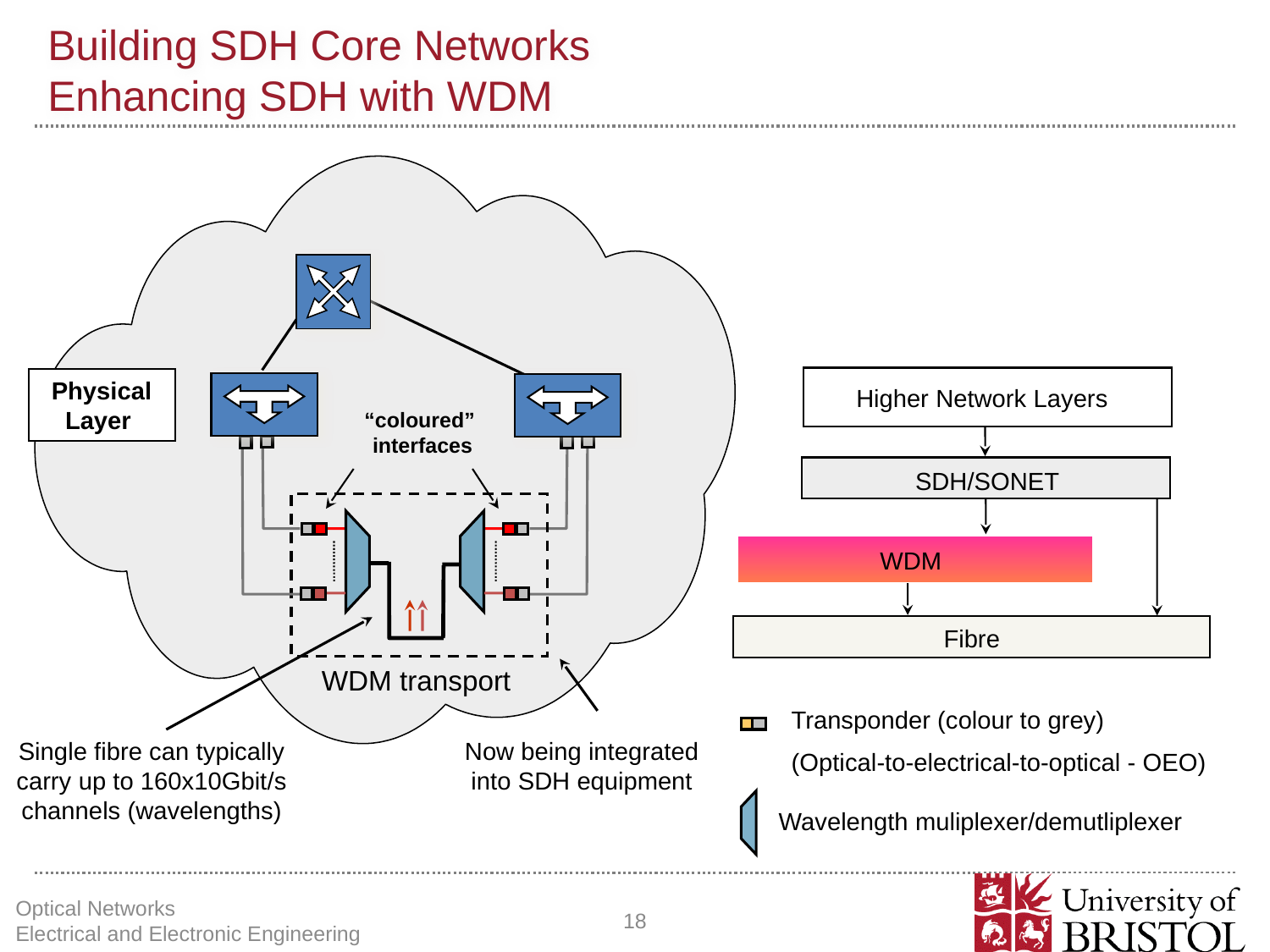

# Building SDH Core Networks Enhancing SDH with WDM

Physical Layer

Higher Network Layers
“coloured”  interfaces

SDH/SONET

WDM

Fibre

Single fibre can typically carry up to 160x10Gbit/s channels (wavelengths)
Now being integrated into SDH equipment
WDM transport
Transponder (colour to grey)
(Optical-to-electrical-to-optical - OEO)

Wavelength muliplexer/demutliplexer

Optical Networks                                                 Electrical and Electronic Engineering
18